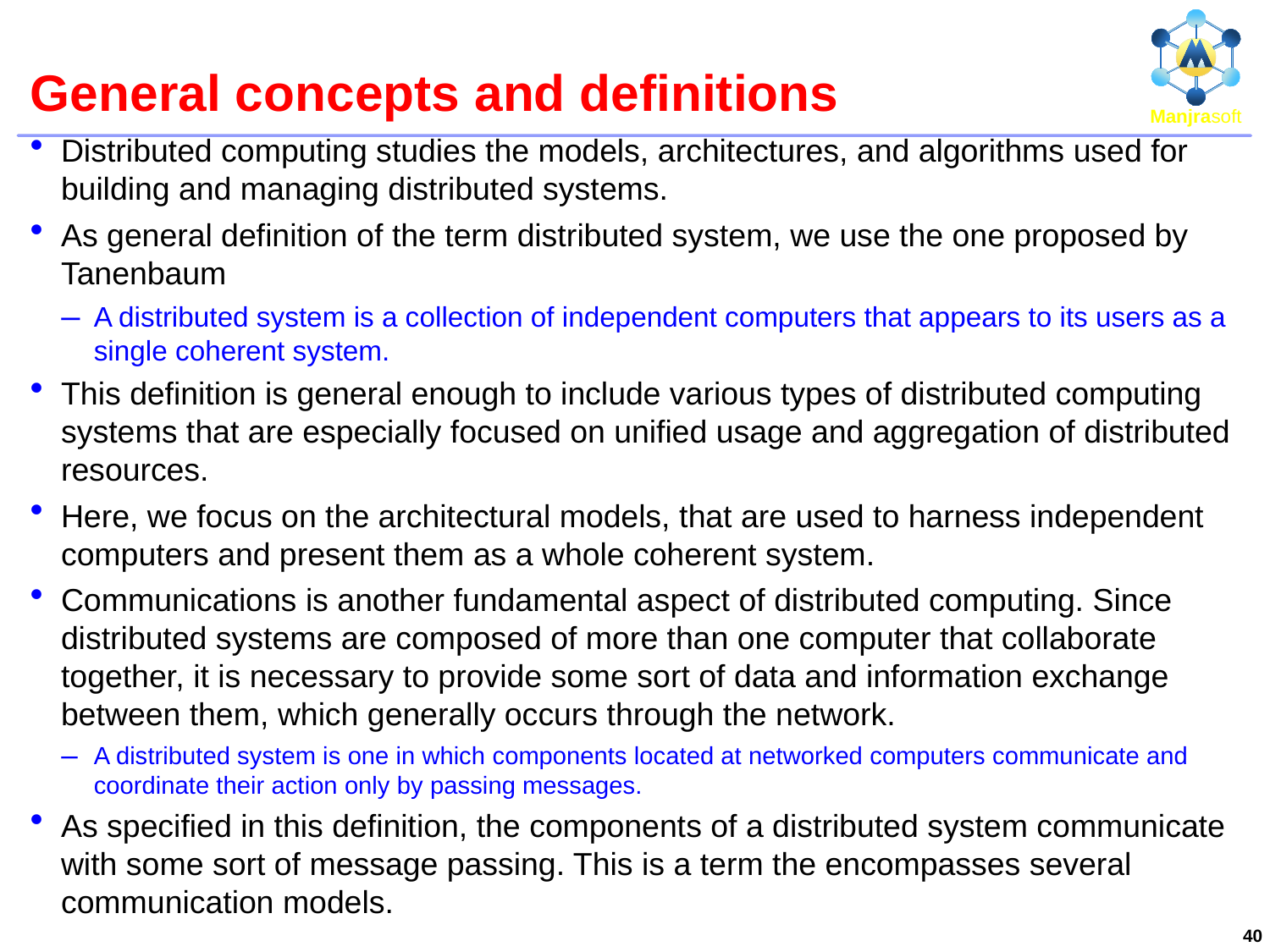

# General concepts and definitions
Distributed computing studies the models, architectures, and algorithms used for building and managing distributed systems.
As general definition of the term distributed system, we use the one proposed by Tanenbaum
A distributed system is a collection of independent computers that appears to its users as a single coherent system.
This definition is general enough to include various types of distributed computing systems that are especially focused on unified usage and aggregation of distributed resources.
Here, we focus on the architectural models, that are used to harness independent computers and present them as a whole coherent system.
Communications is another fundamental aspect of distributed computing. Since distributed systems are composed of more than one computer that collaborate together, it is necessary to provide some sort of data and information exchange between them, which generally occurs through the network.
A distributed system is one in which components located at networked computers communicate and coordinate their action only by passing messages.
As specified in this definition, the components of a distributed system communicate with some sort of message passing. This is a term the encompasses several communication models.
40